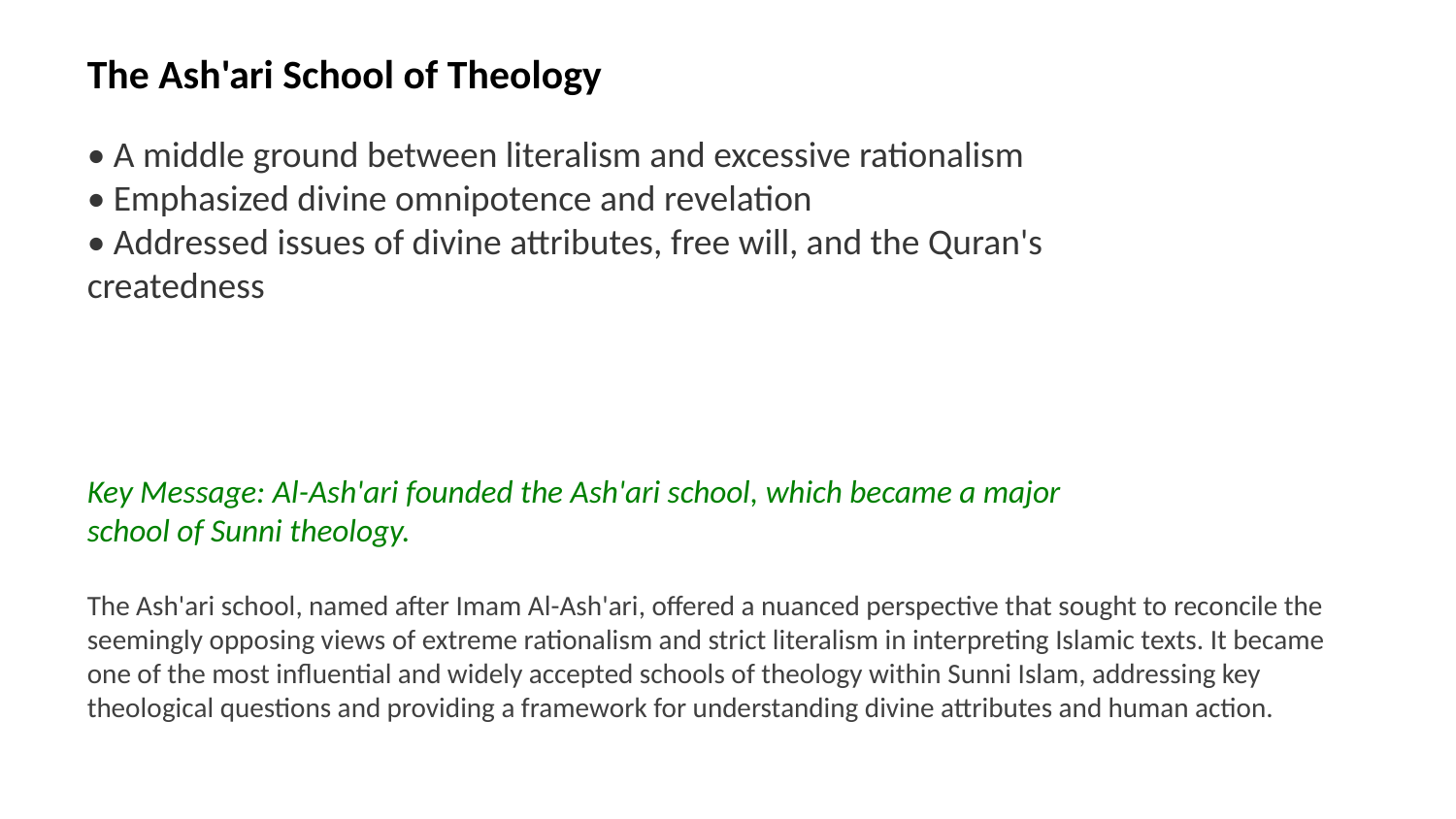

The Ash'ari School of Theology
• A middle ground between literalism and excessive rationalism
• Emphasized divine omnipotence and revelation
• Addressed issues of divine attributes, free will, and the Quran's createdness
Key Message: Al-Ash'ari founded the Ash'ari school, which became a major school of Sunni theology.
The Ash'ari school, named after Imam Al-Ash'ari, offered a nuanced perspective that sought to reconcile the seemingly opposing views of extreme rationalism and strict literalism in interpreting Islamic texts. It became one of the most influential and widely accepted schools of theology within Sunni Islam, addressing key theological questions and providing a framework for understanding divine attributes and human action.
Images: Ash'ari theology, Sunni Islam, Islamic theology, Theological concepts